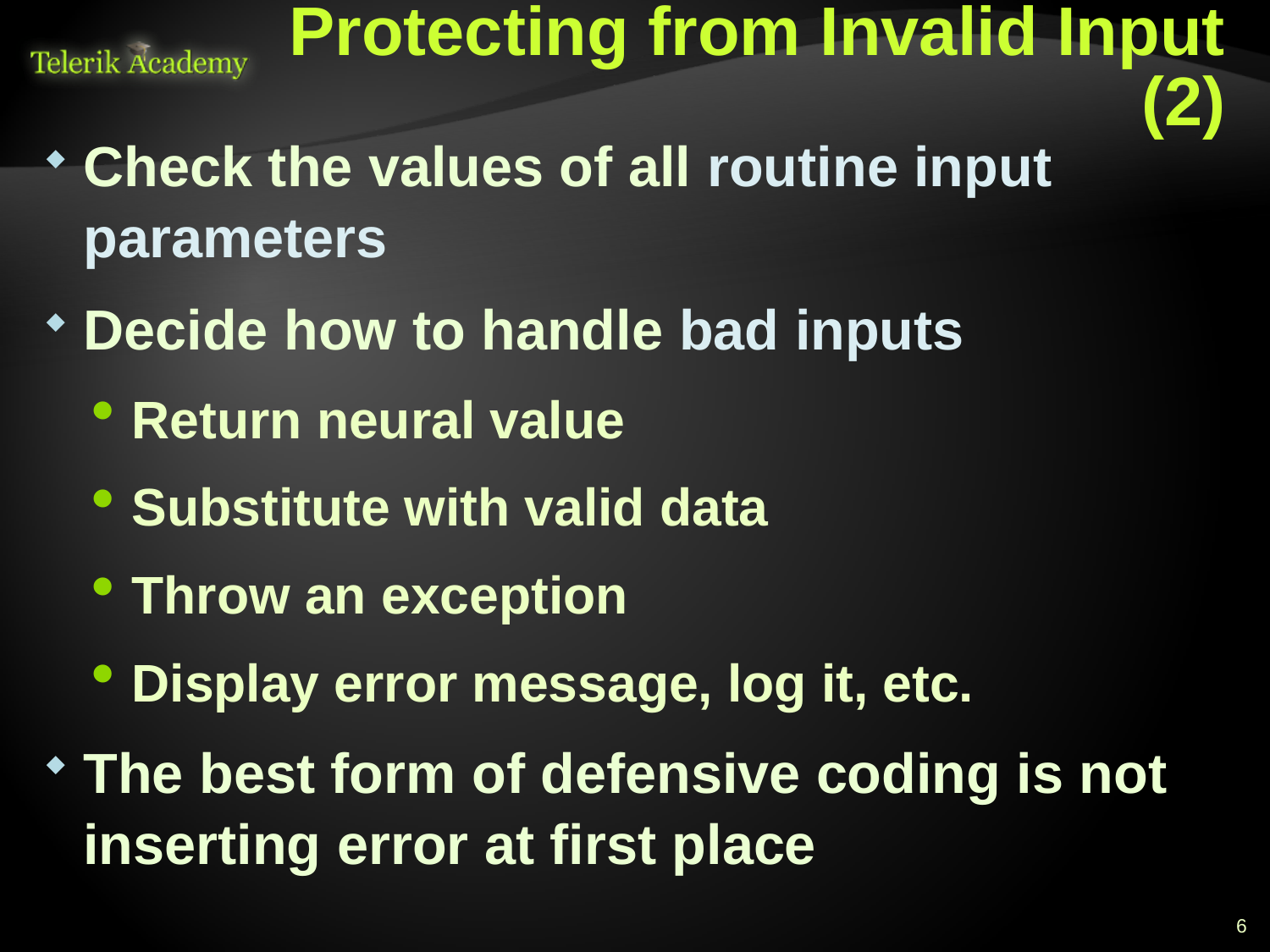

# Protecting from Invalid Input (2)
Check the values of all routine input parameters
Decide how to handle bad inputs
Return neural value
Substitute with valid data
Throw an exception
Display error message, log it, etc.
The best form of defensive coding is not inserting error at first place

6